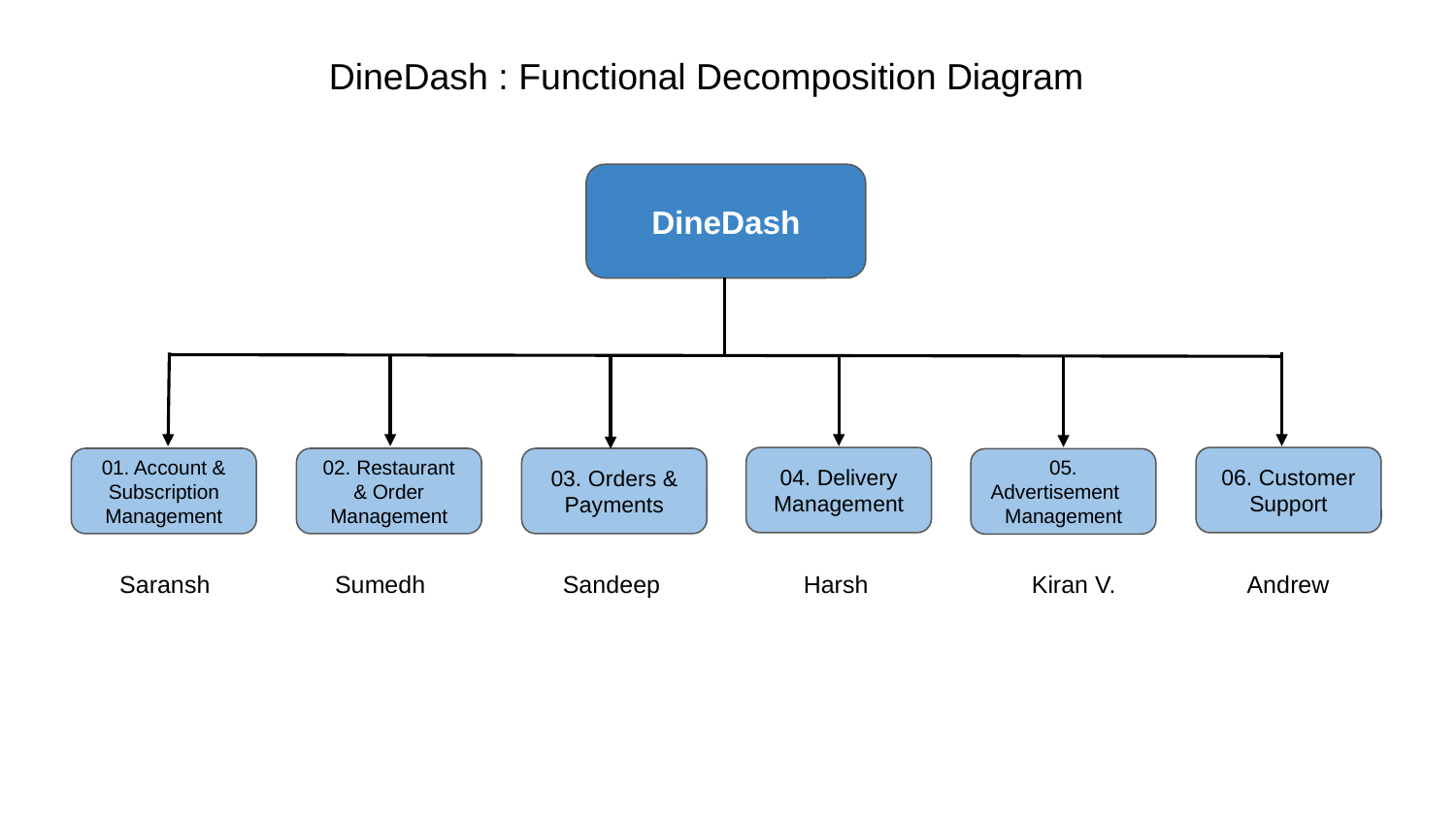

DineDash : Functional Decomposition Diagram
DineDash
04. Delivery Management
06. Customer Support
01. Account & Subscription Management
02. Restaurant & Order Management
03. Orders & Payments
05. Advertisement    Management
Andrew
Harsh
Sandeep
Sumedh
Kiran V.
Saransh